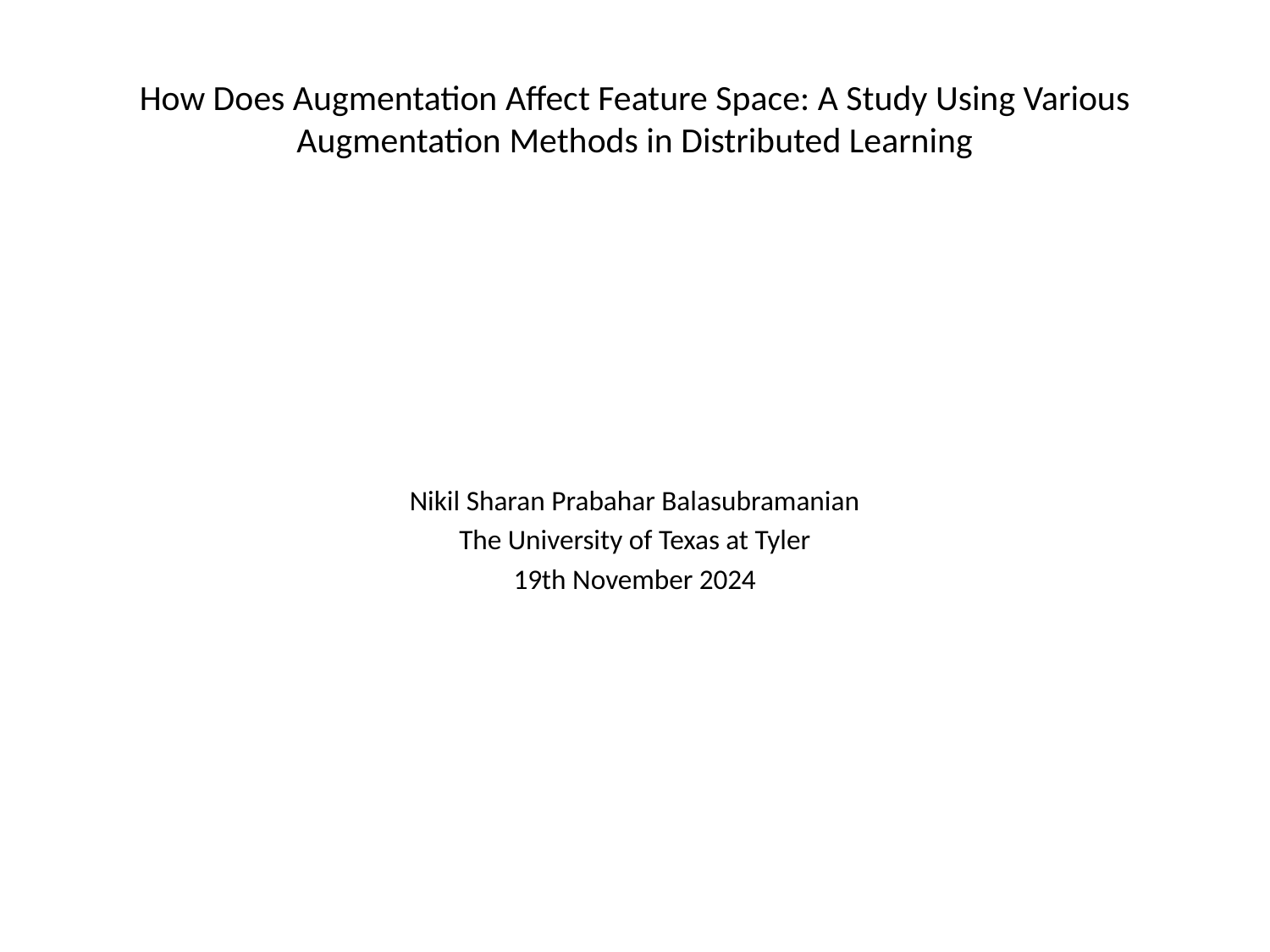

# How Does Augmentation Affect Feature Space: A Study Using Various Augmentation Methods in Distributed Learning
Nikil Sharan Prabahar Balasubramanian
The University of Texas at Tyler
19th November 2024